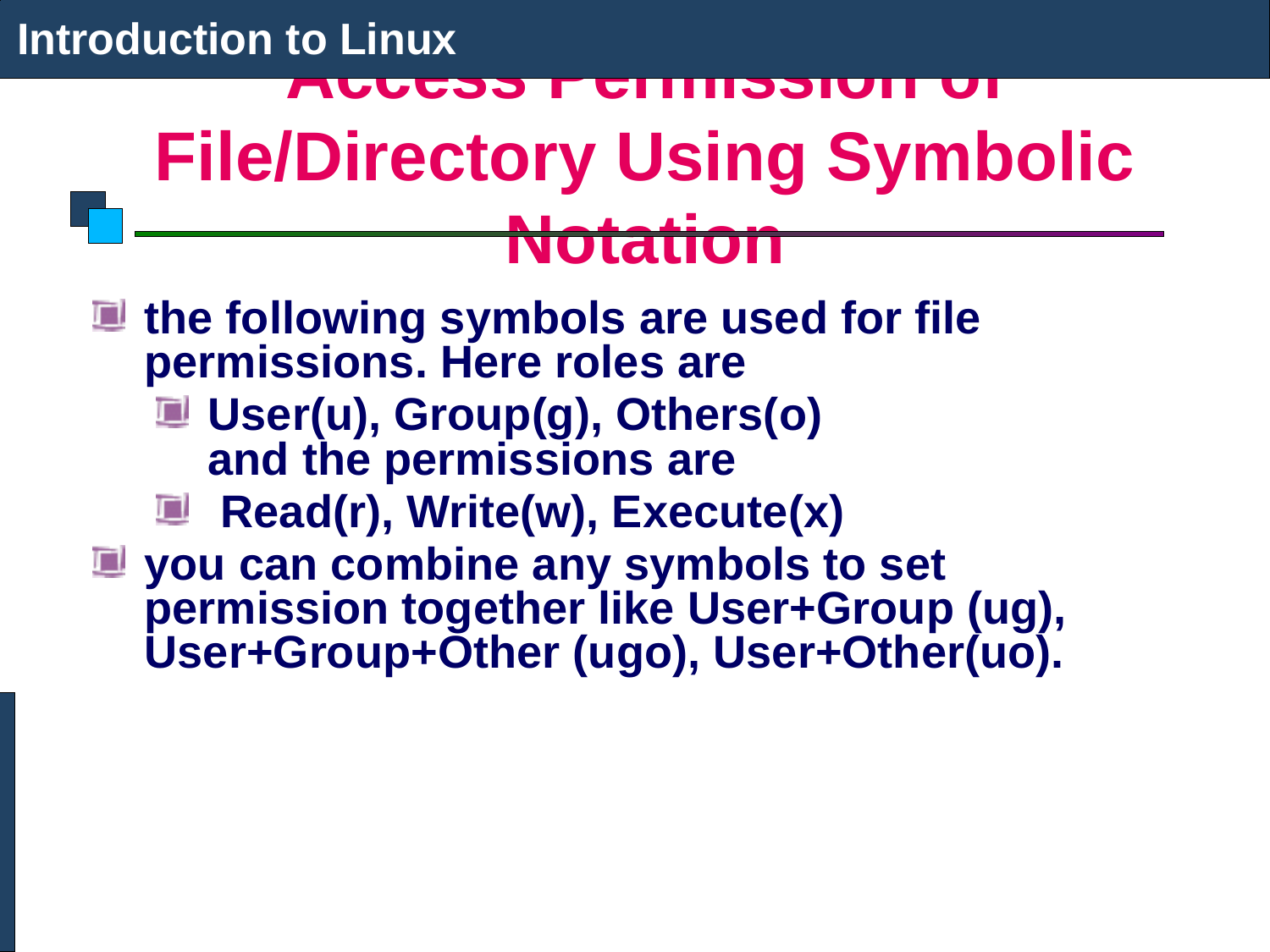

Introduction to Linux
# Access Permission of File/Directory Using Symbolic Notation

the following symbols are used for file permissions. Here roles are
User(u), Group(g), Others(o) 
and the permissions are
 Read(r), Write(w), Execute(x)
you can combine any symbols to set permission together like User+Group (ug), User+Group+Other (ugo), User+Other(uo).